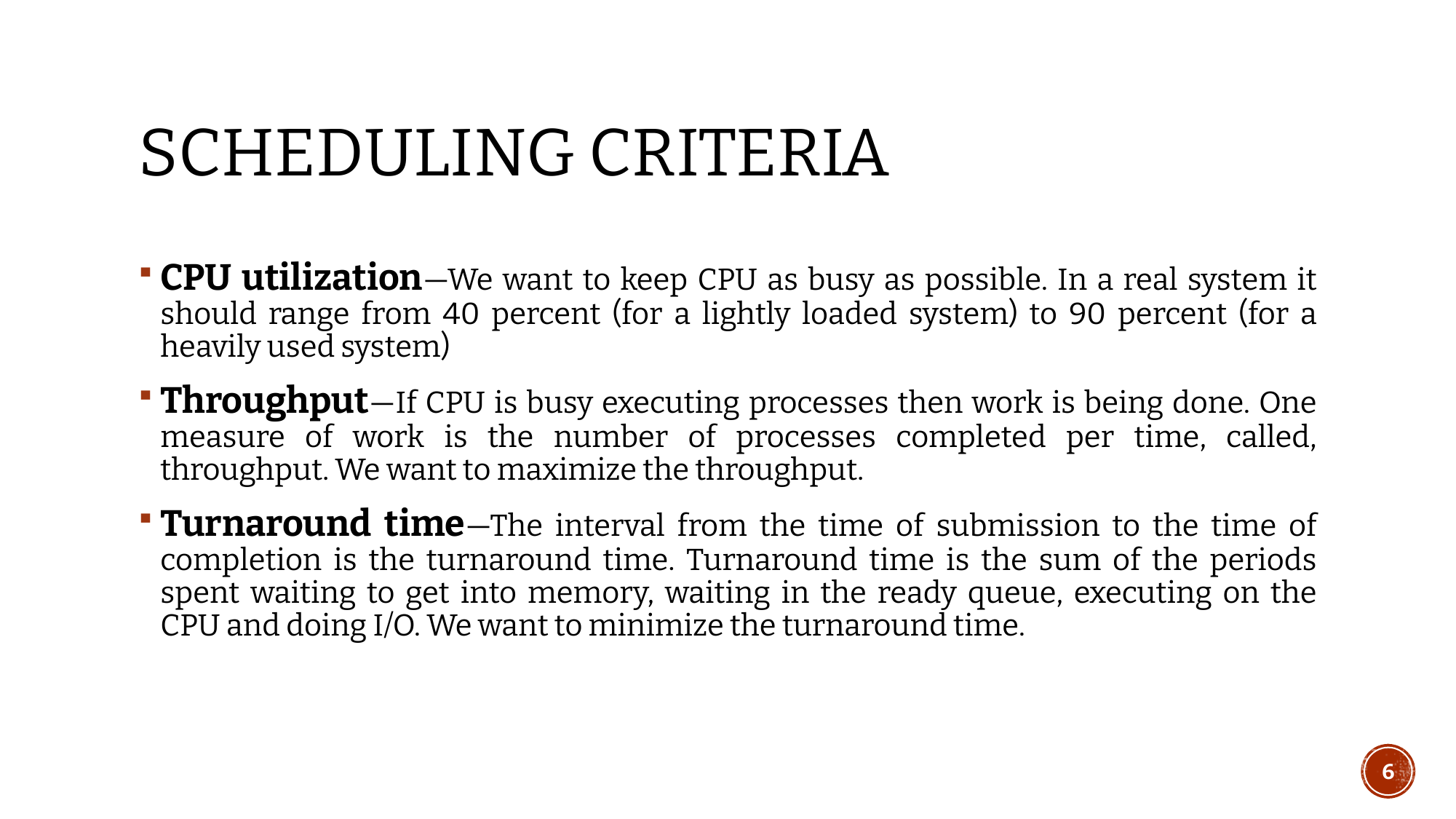

# Scheduling Criteria
CPU utilization—We want to keep CPU as busy as possible. In a real system it should range from 40 percent (for a lightly loaded system) to 90 percent (for a heavily used system)
Throughput—If CPU is busy executing processes then work is being done. One measure of work is the number of processes completed per time, called, throughput. We want to maximize the throughput.
Turnaround time—The interval from the time of submission to the time of completion is the turnaround time. Turnaround time is the sum of the periods spent waiting to get into memory, waiting in the ready queue, executing on the CPU and doing I/O. We want to minimize the turnaround time.
6